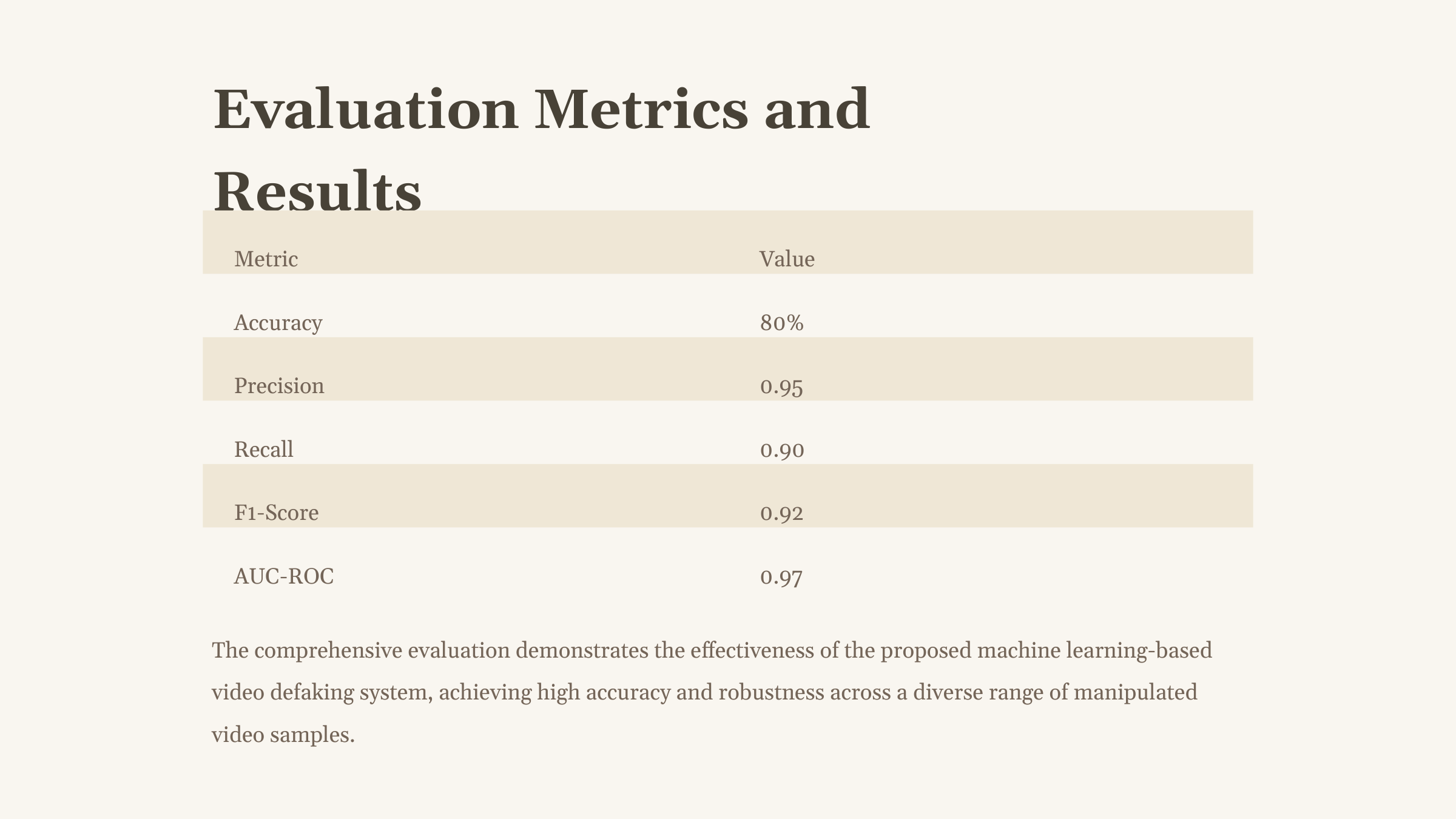

Evaluation Metrics and Results

Metric
Value
Accuracy
80%

Precision
0.95
Recall
0.90

F1-Score
0.92
AUC-ROC
0.97
The comprehensive evaluation demonstrates the effectiveness of the proposed machine learning-based video defaking system, achieving high accuracy and robustness across a diverse range of manipulated video samples.